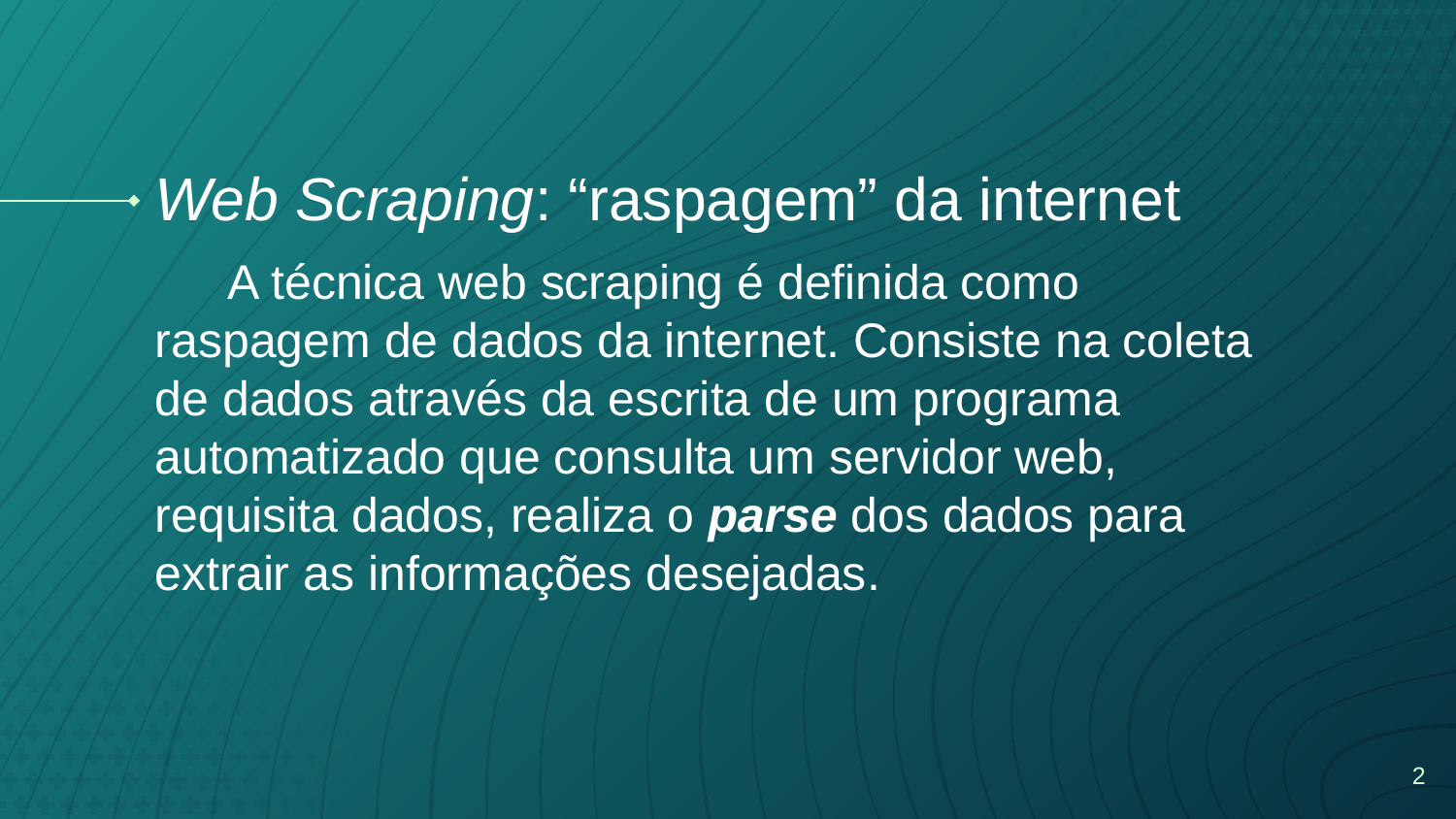

# Web Scraping: “raspagem” da internet
A técnica web scraping é definida como raspagem de dados da internet. Consiste na coleta de dados através da escrita de um programa automatizado que consulta um servidor web, requisita dados, realiza o parse dos dados para extrair as informações desejadas.
2